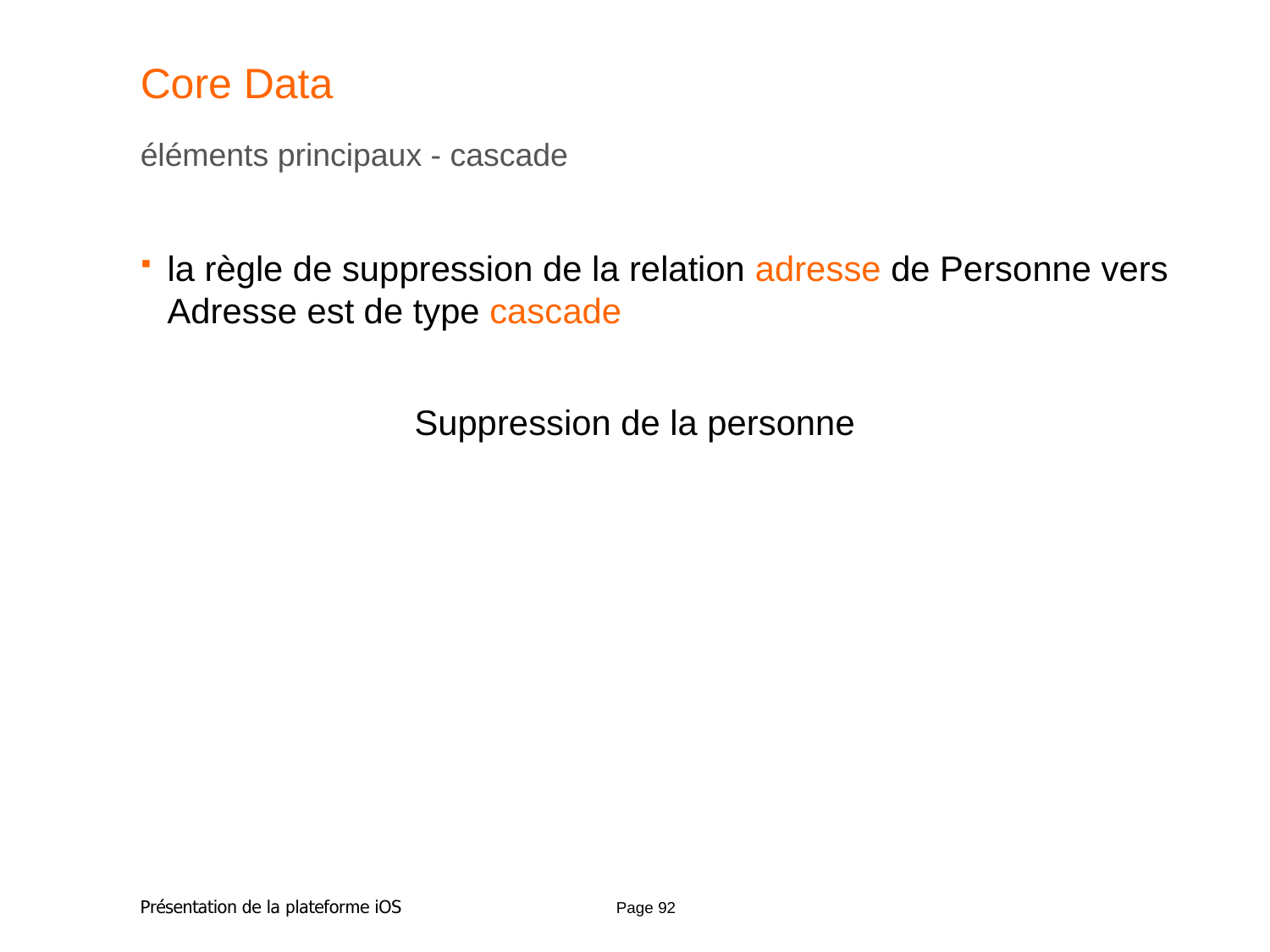

# Core Data
éléments principaux - cascade

la règle de suppression de la relation adresse de Personne vers Adresse est de type cascade
Suppression de la personne
Présentation de la plateforme iOS